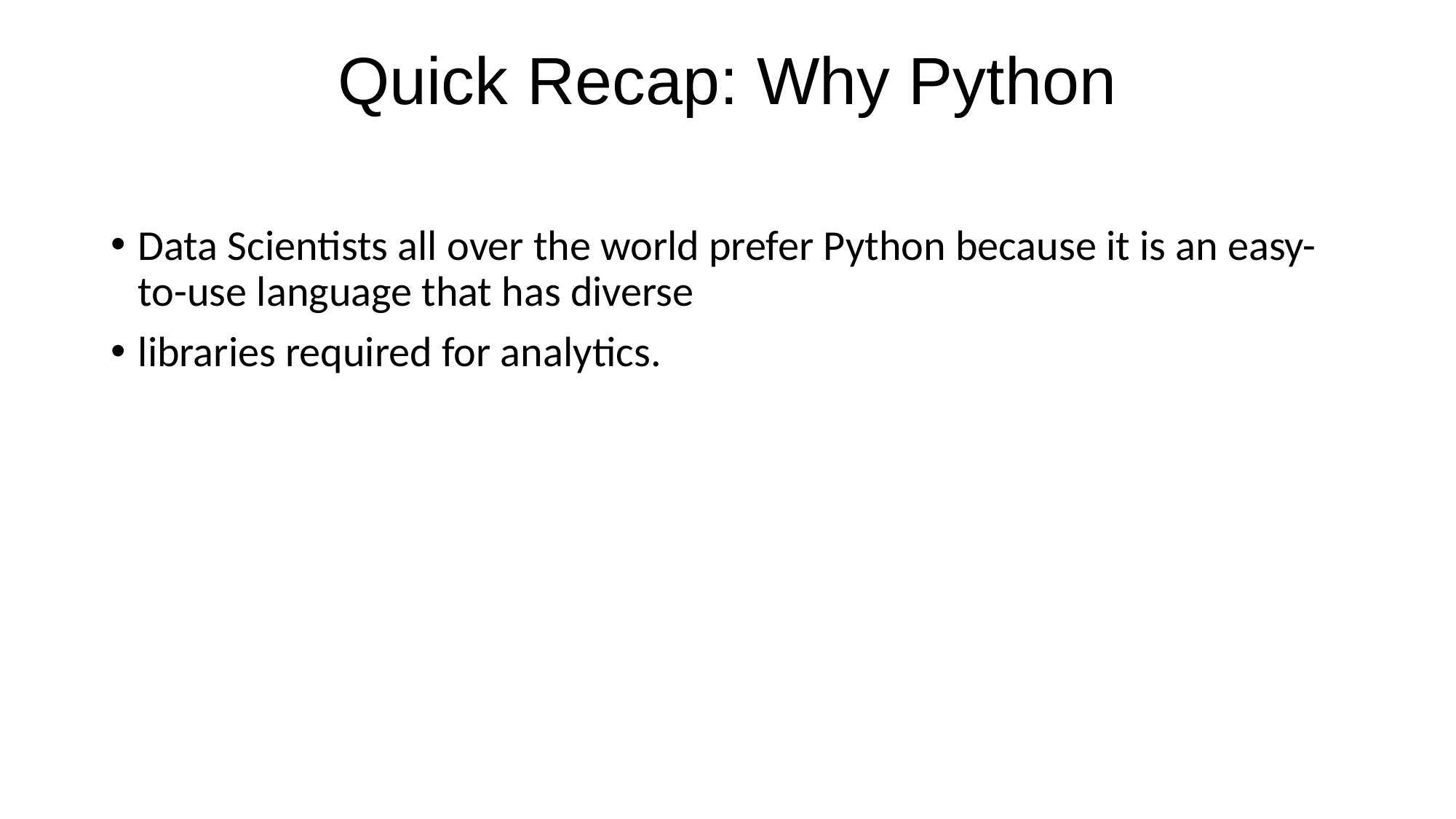

# Quick Recap: Why Python
Data Scientists all over the world prefer Python because it is an easy-to-use language that has diverse
libraries required for analytics.